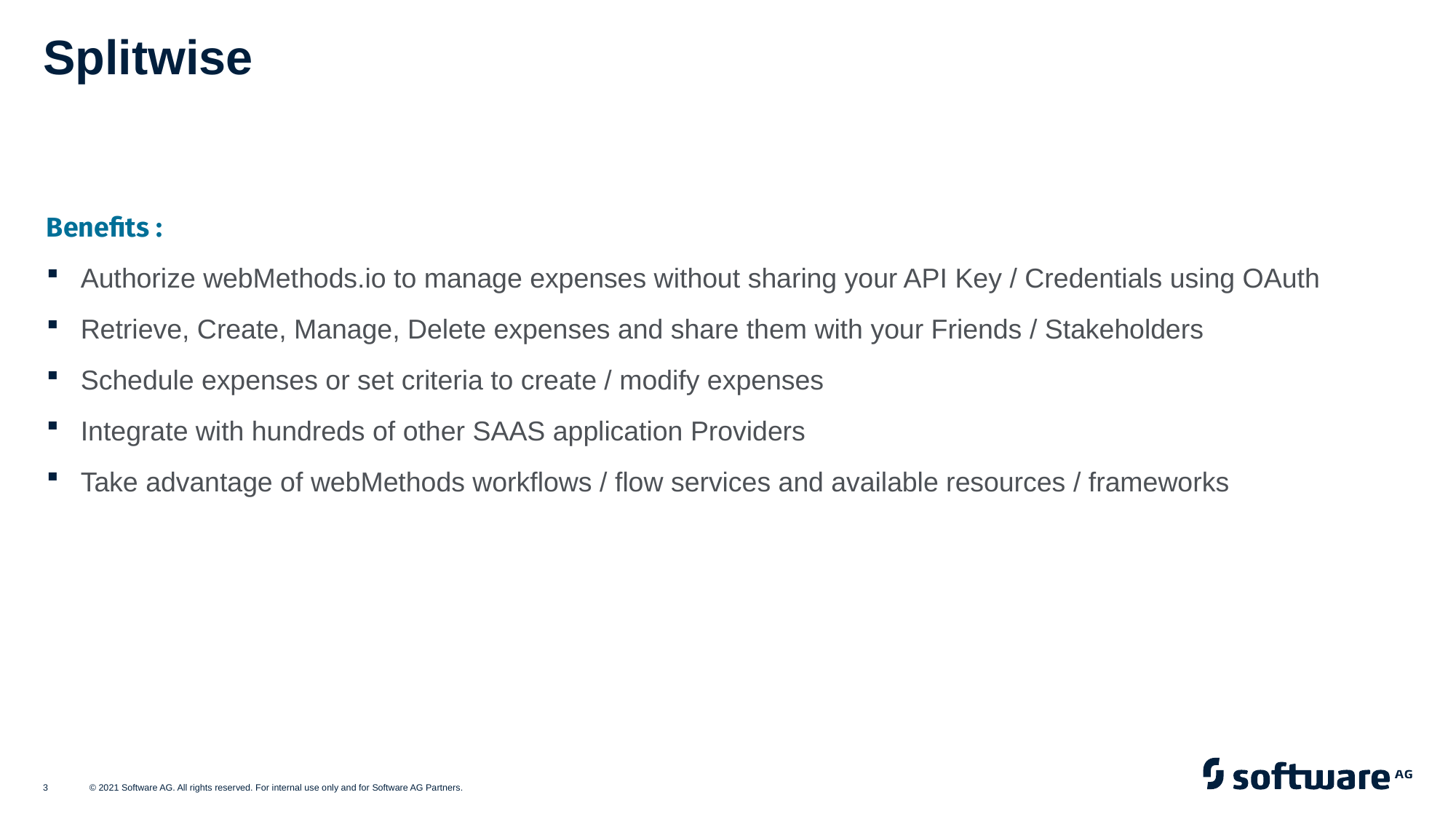

# Splitwise
Benefits :
Authorize webMethods.io to manage expenses without sharing your API Key / Credentials using OAuth
Retrieve, Create, Manage, Delete expenses and share them with your Friends / Stakeholders
Schedule expenses or set criteria to create / modify expenses
Integrate with hundreds of other SAAS application Providers
Take advantage of webMethods workflows / flow services and available resources / frameworks

3
© 2021 Software AG. All rights reserved. For internal use only and for Software AG Partners.